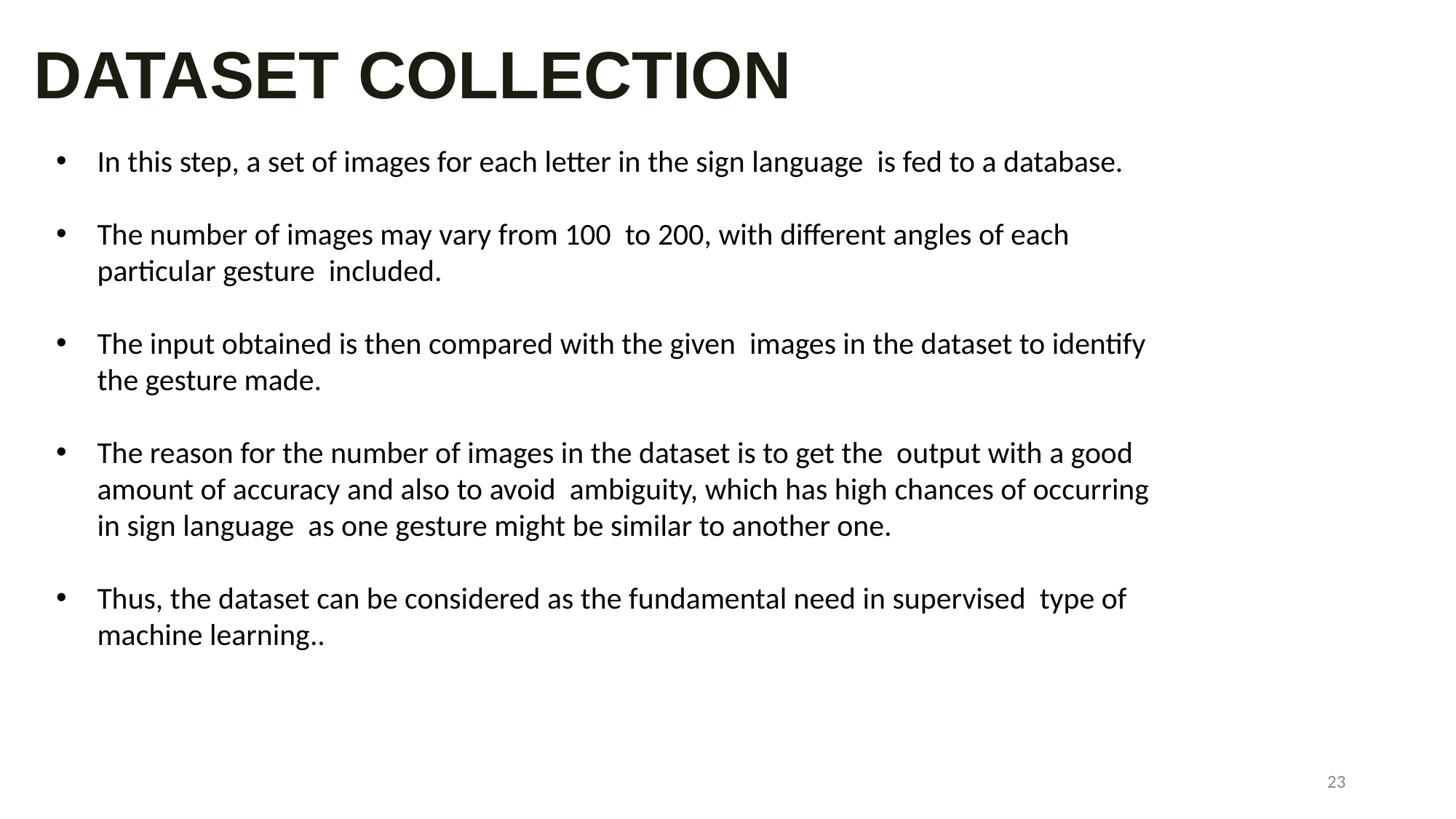

# DATASET COLLECTION
In this step, a set of images for each letter in the sign language  is fed to a database.

The number of images may vary from 100  to 200, with different angles of each particular gesture  included.

The input obtained is then compared with the given  images in the dataset to identify the gesture made.

The reason for the number of images in the dataset is to get the  output with a good amount of accuracy and also to avoid  ambiguity, which has high chances of occurring in sign language  as one gesture might be similar to another one.

Thus, the dataset can be considered as the fundamental need in supervised  type of machine learning..

23